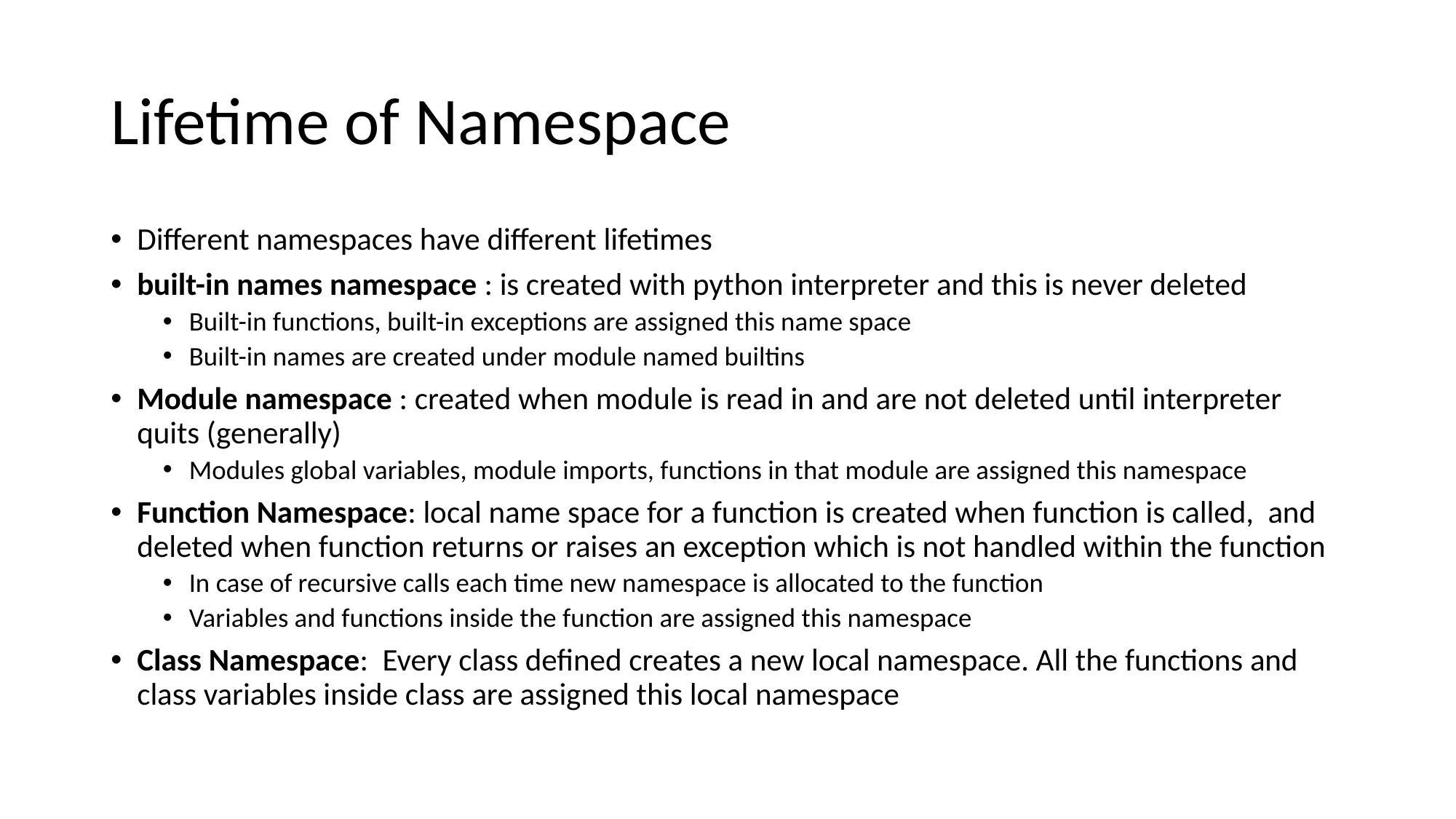

# Lifetime of Namespace
Different namespaces have different lifetimes
built-in names namespace : is created with python interpreter and this is never deleted
Built-in functions, built-in exceptions are assigned this name space
Built-in names are created under module named builtins
Module namespace : created when module is read in and are not deleted until interpreter quits (generally)
Modules global variables, module imports, functions in that module are assigned this namespace
Function Namespace: local name space for a function is created when function is called,  and deleted when function returns or raises an exception which is not handled within the function
In case of recursive calls each time new namespace is allocated to the function
Variables and functions inside the function are assigned this namespace
Class Namespace:  Every class defined creates a new local namespace. All the functions and class variables inside class are assigned this local namespace